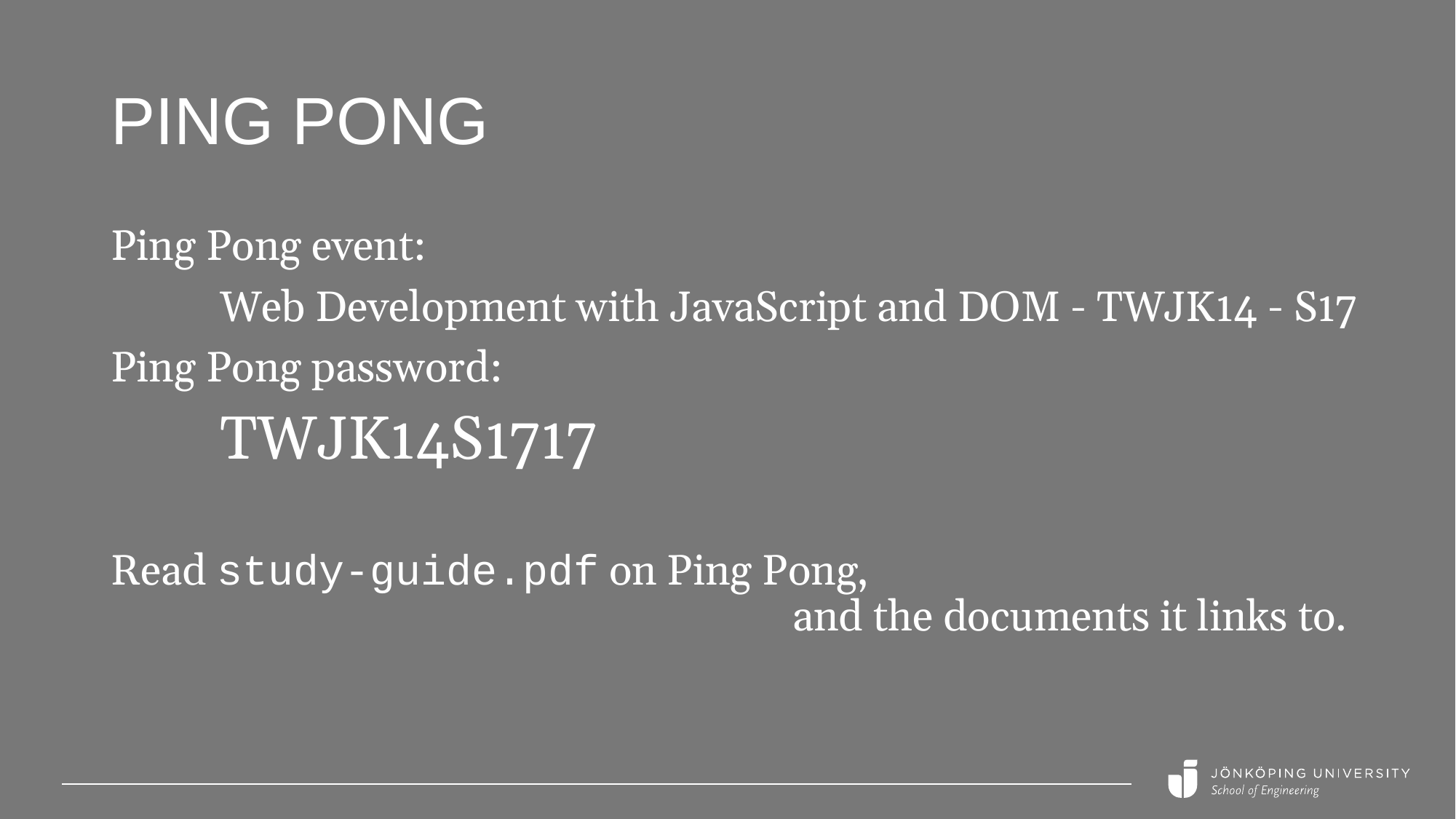

# Ping Pong
Ping Pong event:
	Web Development with JavaScript and DOM - TWJK14 - S17
Ping Pong password:
	TWJK14S1717

Read study-guide.pdf on Ping Pong,
                                                                   and the documents it links to.